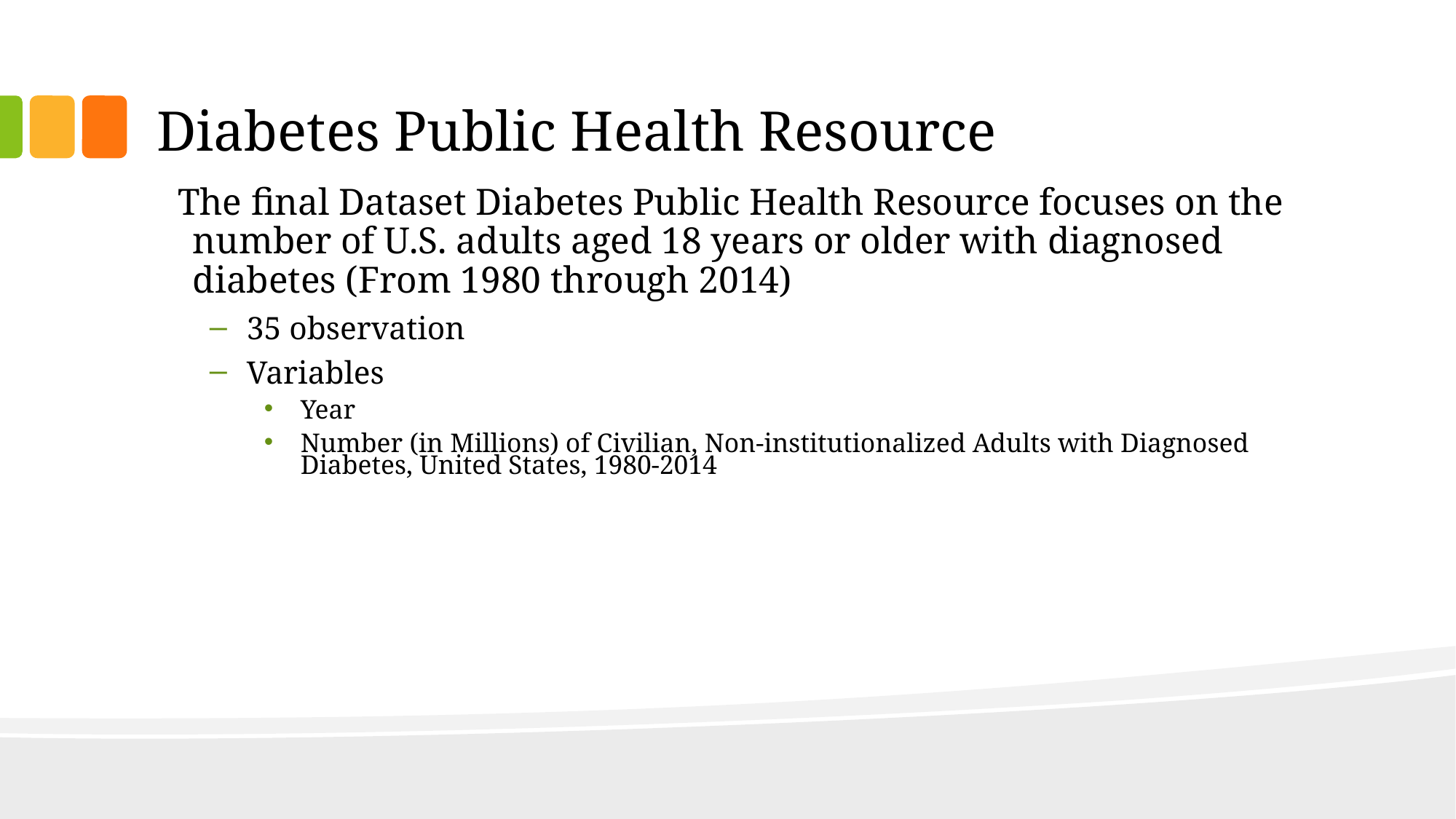

# Diabetes Public Health Resource
The final Dataset Diabetes Public Health Resource focuses on the number of U.S. adults aged 18 years or older with diagnosed diabetes (From 1980 through 2014)
35 observation
Variables
Year
Number (in Millions) of Civilian, Non-institutionalized Adults with Diagnosed Diabetes, United States, 1980-2014